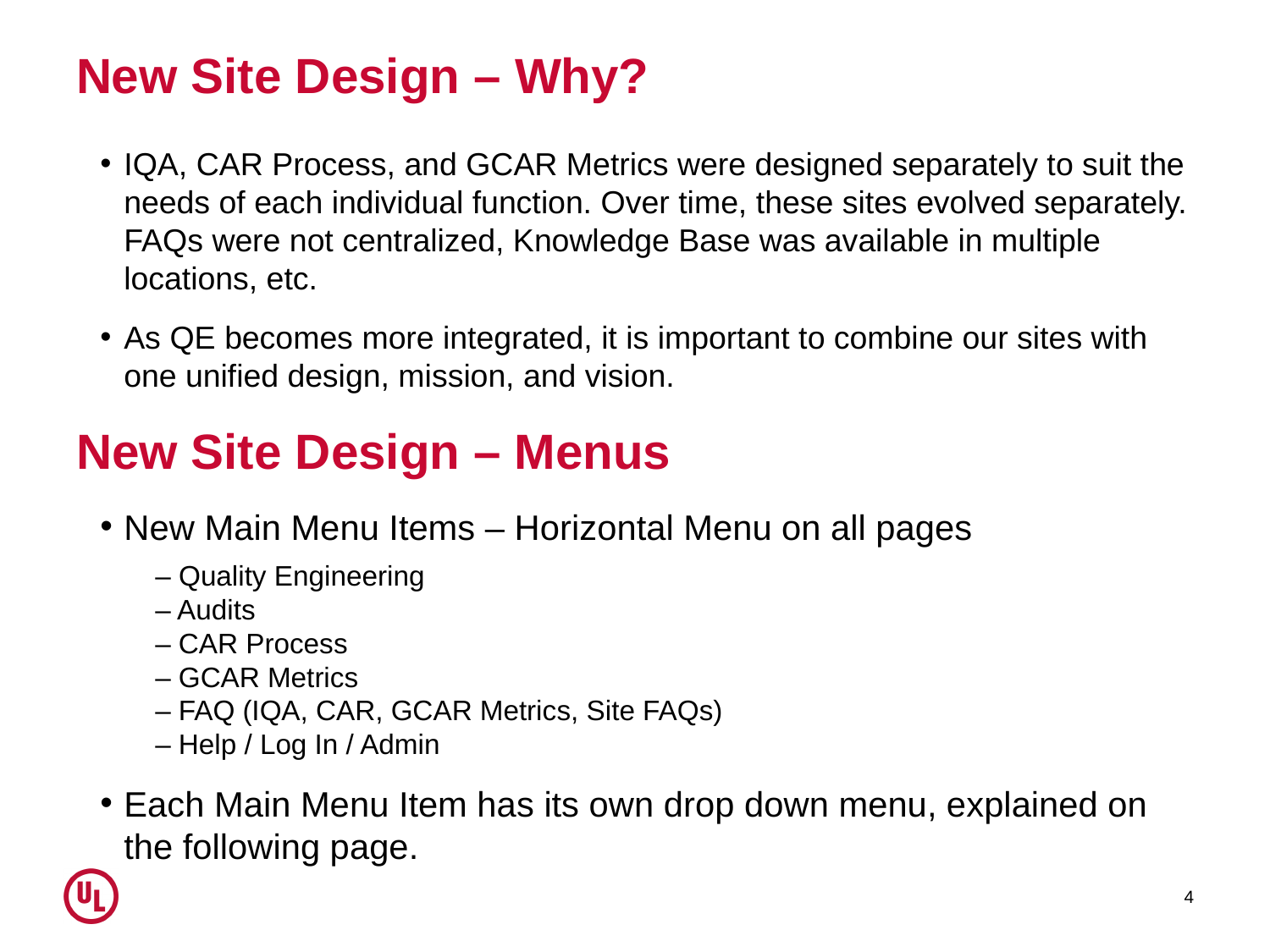

# New Site Design – Why?
IQA, CAR Process, and GCAR Metrics were designed separately to suit the needs of each individual function. Over time, these sites evolved separately. FAQs were not centralized, Knowledge Base was available in multiple locations, etc.
As QE becomes more integrated, it is important to combine our sites with one unified design, mission, and vision.
New Site Design – Menus
New Main Menu Items – Horizontal Menu on all pages
	– Quality Engineering
– Audits
– CAR Process
– GCAR Metrics
– FAQ (IQA, CAR, GCAR Metrics, Site FAQs)
– Help / Log In / Admin
Each Main Menu Item has its own drop down menu, explained on the following page.
4